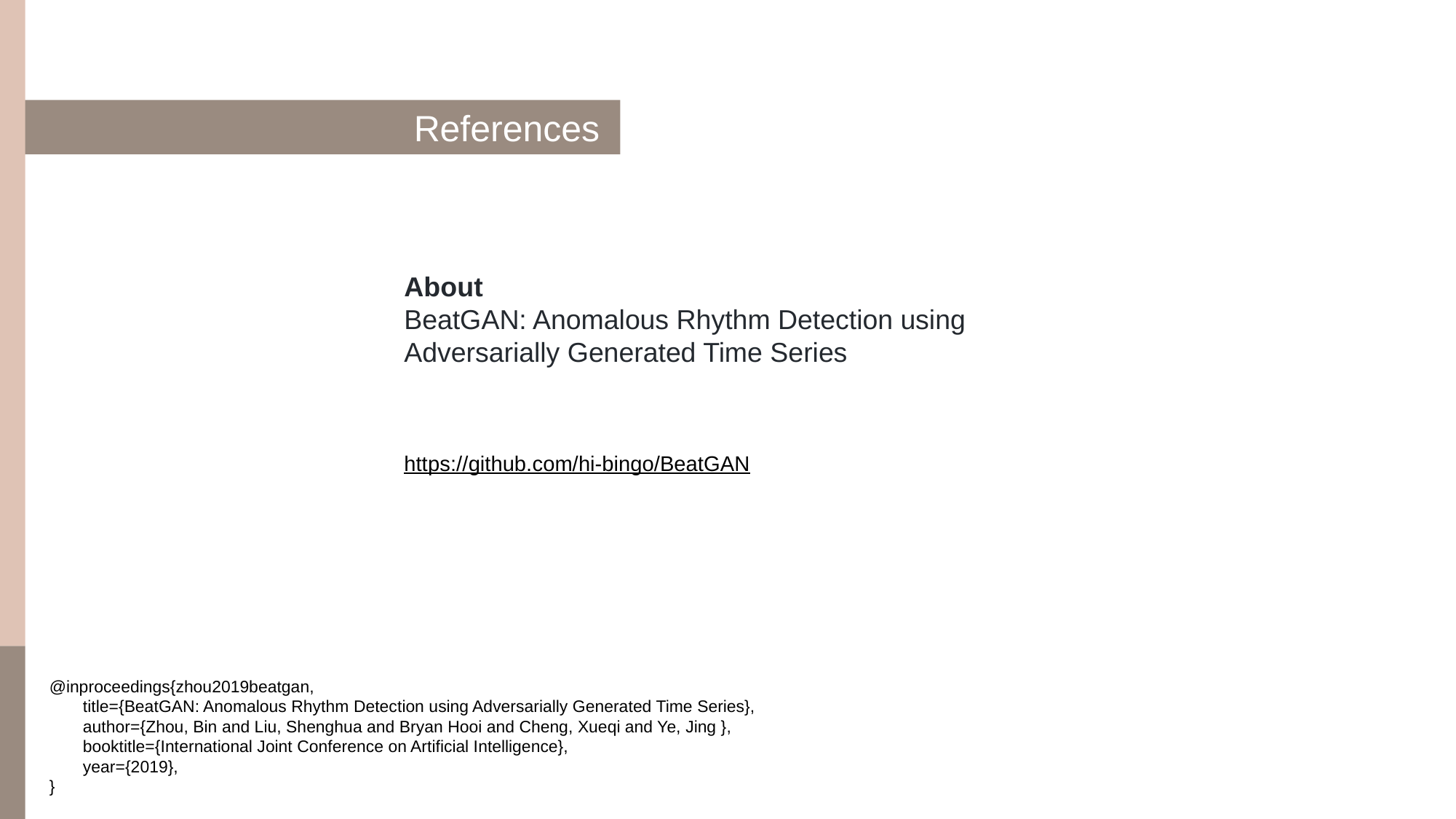

References
About
BeatGAN: Anomalous Rhythm Detection using Adversarially Generated Time Series
https://github.com/hi-bingo/BeatGAN

@inproceedings{zhou2019beatgan,
  title={BeatGAN: Anomalous Rhythm Detection using Adversarially Generated Time Series},
  author={Zhou, Bin and Liu, Shenghua and Bryan Hooi and Cheng, Xueqi and Ye, Jing },
  booktitle={International Joint Conference on Artificial Intelligence},
  year={2019},
}